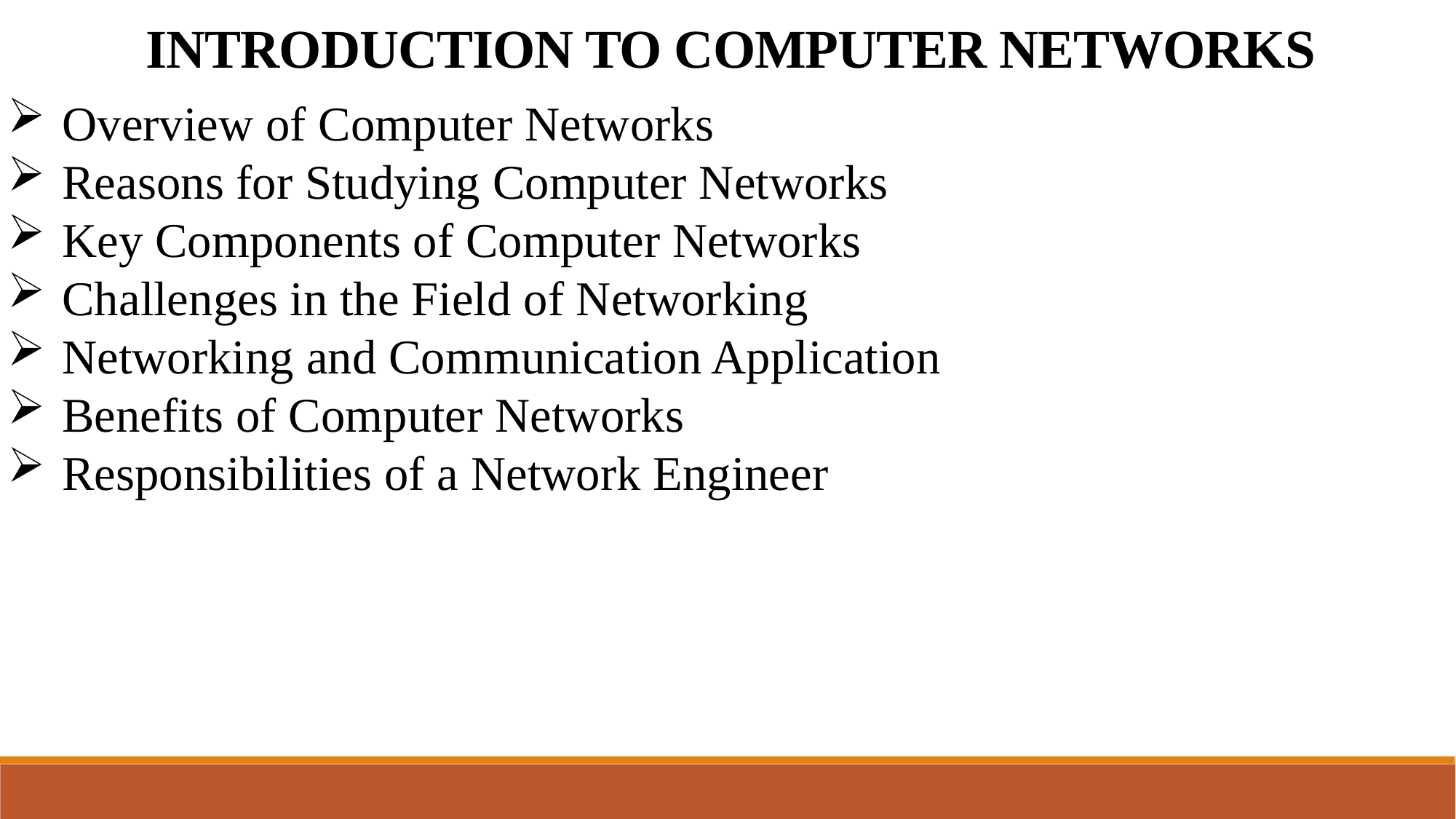

INTRODUCTION TO COMPUTER NETWORKS
Overview of Computer Networks
Reasons for Studying Computer Networks
Key Components of Computer Networks
Challenges in the Field of Networking
Networking and Communication Application
Benefits of Computer Networks
Responsibilities of a Network Engineer